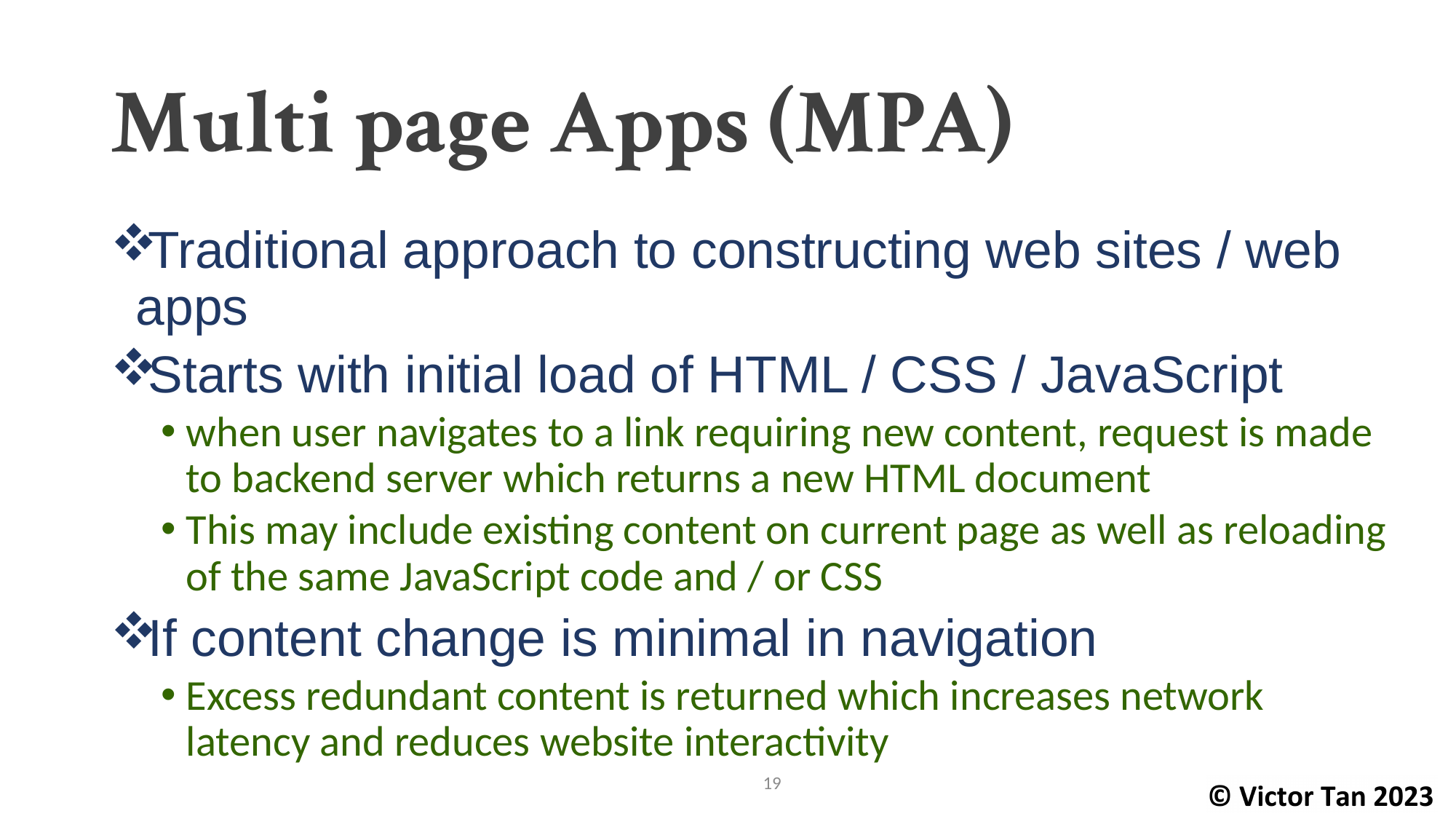

# Multi page Apps (MPA)
Traditional approach to constructing web sites / web apps
Starts with initial load of HTML / CSS / JavaScript
when user navigates to a link requiring new content, request is made to backend server which returns a new HTML document
This may include existing content on current page as well as reloading of the same JavaScript code and / or CSS
If content change is minimal in navigation
Excess redundant content is returned which increases network latency and reduces website interactivity
19